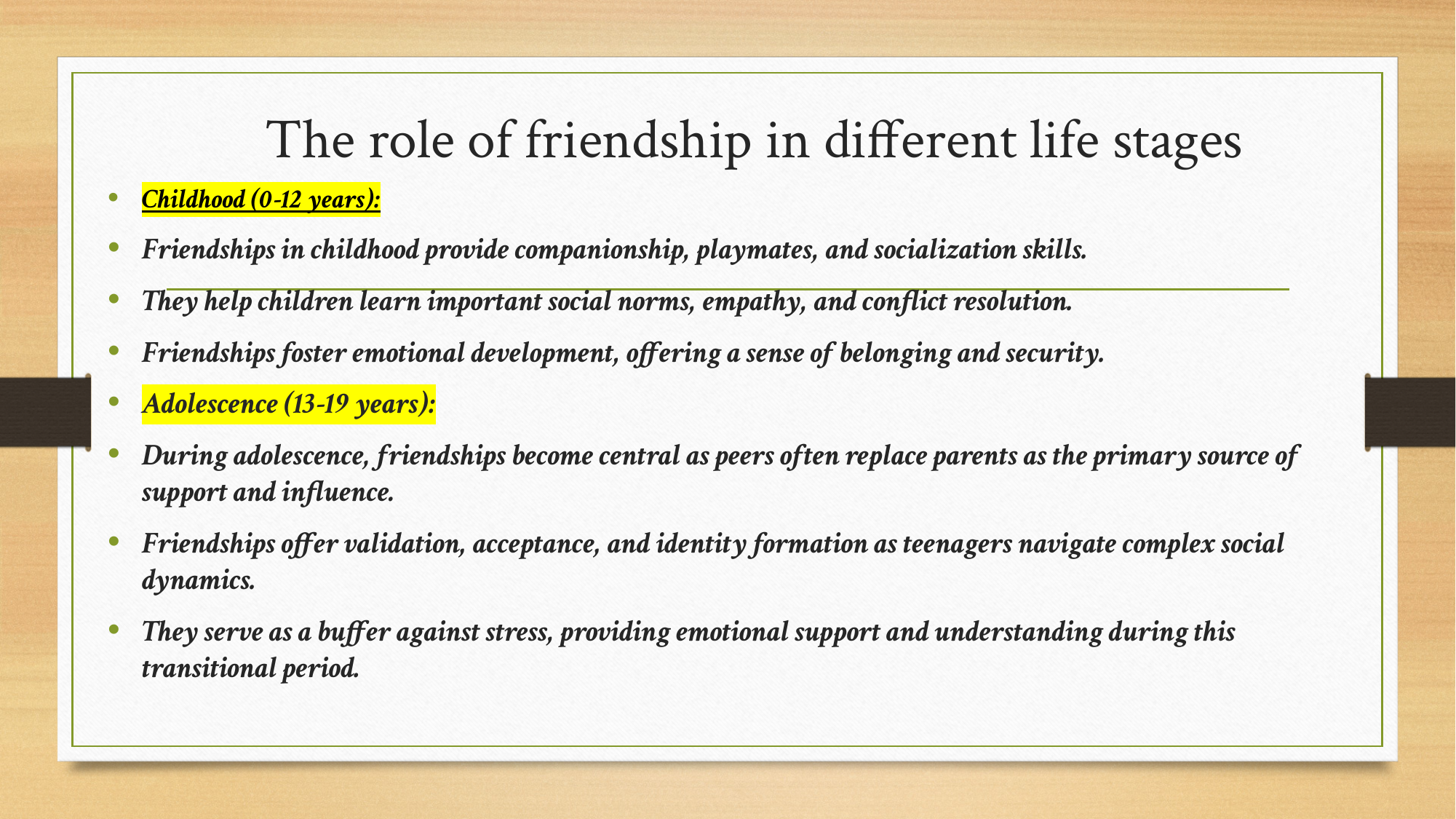

# The role of friendship in different life stages
Childhood (0-12 years):
Friendships in childhood provide companionship, playmates, and socialization skills.
They help children learn important social norms, empathy, and conflict resolution.
Friendships foster emotional development, offering a sense of belonging and security.
Adolescence (13-19 years):
During adolescence, friendships become central as peers often replace parents as the primary source of support and influence.
Friendships offer validation, acceptance, and identity formation as teenagers navigate complex social dynamics.
They serve as a buffer against stress, providing emotional support and understanding during this transitional period.